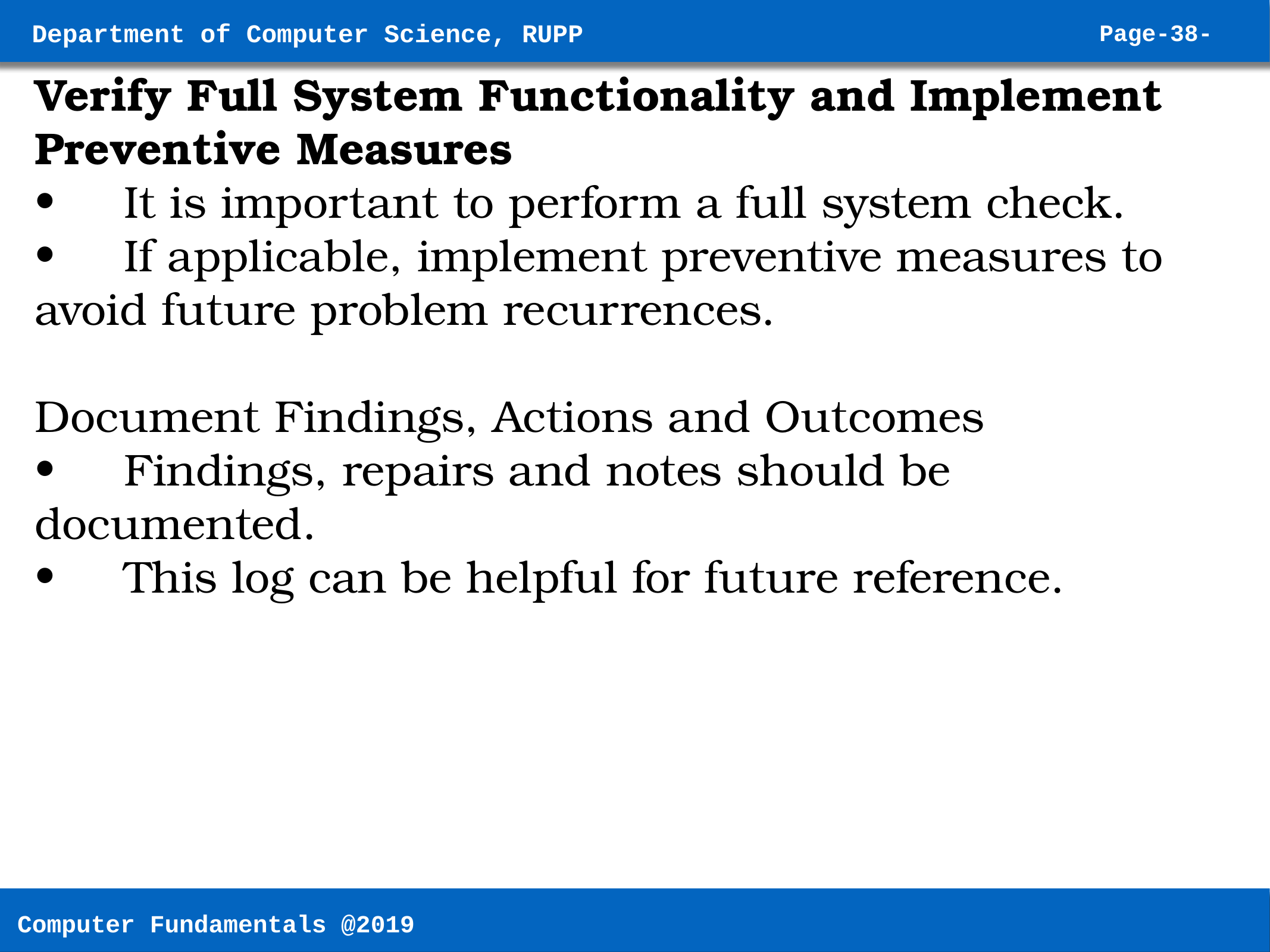

Verify Full System Functionality and Implement Preventive Measures
•	It is important to perform a full system check.
•	If applicable, implement preventive measures to avoid future problem recurrences.

Document Findings, Actions and Outcomes
•	Findings, repairs and notes should be documented.
•	This log can be helpful for future reference.